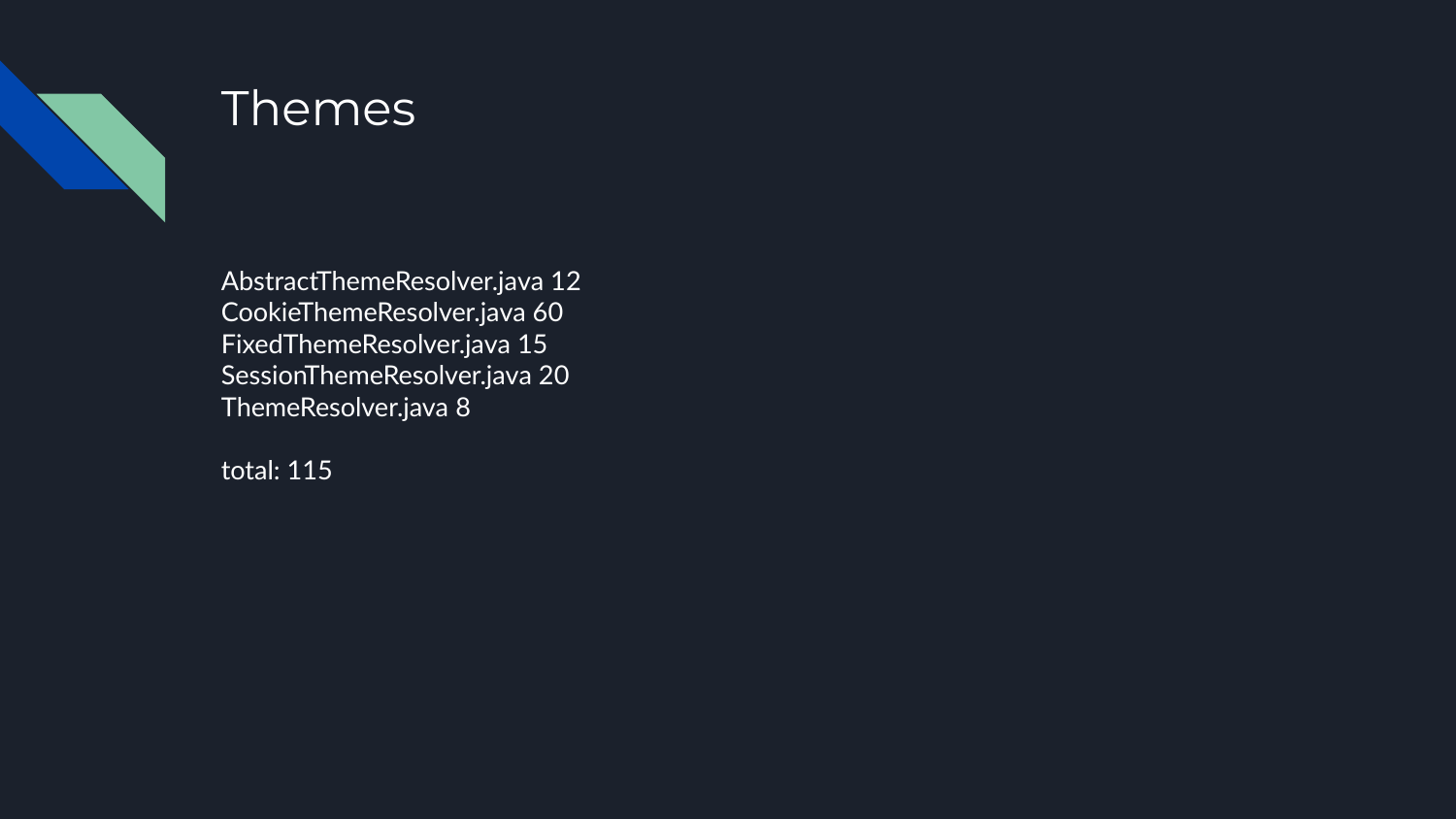

# Themes
AbstractThemeResolver.java 12
CookieThemeResolver.java 60
FixedThemeResolver.java 15
SessionThemeResolver.java 20
ThemeResolver.java 8

total: 115